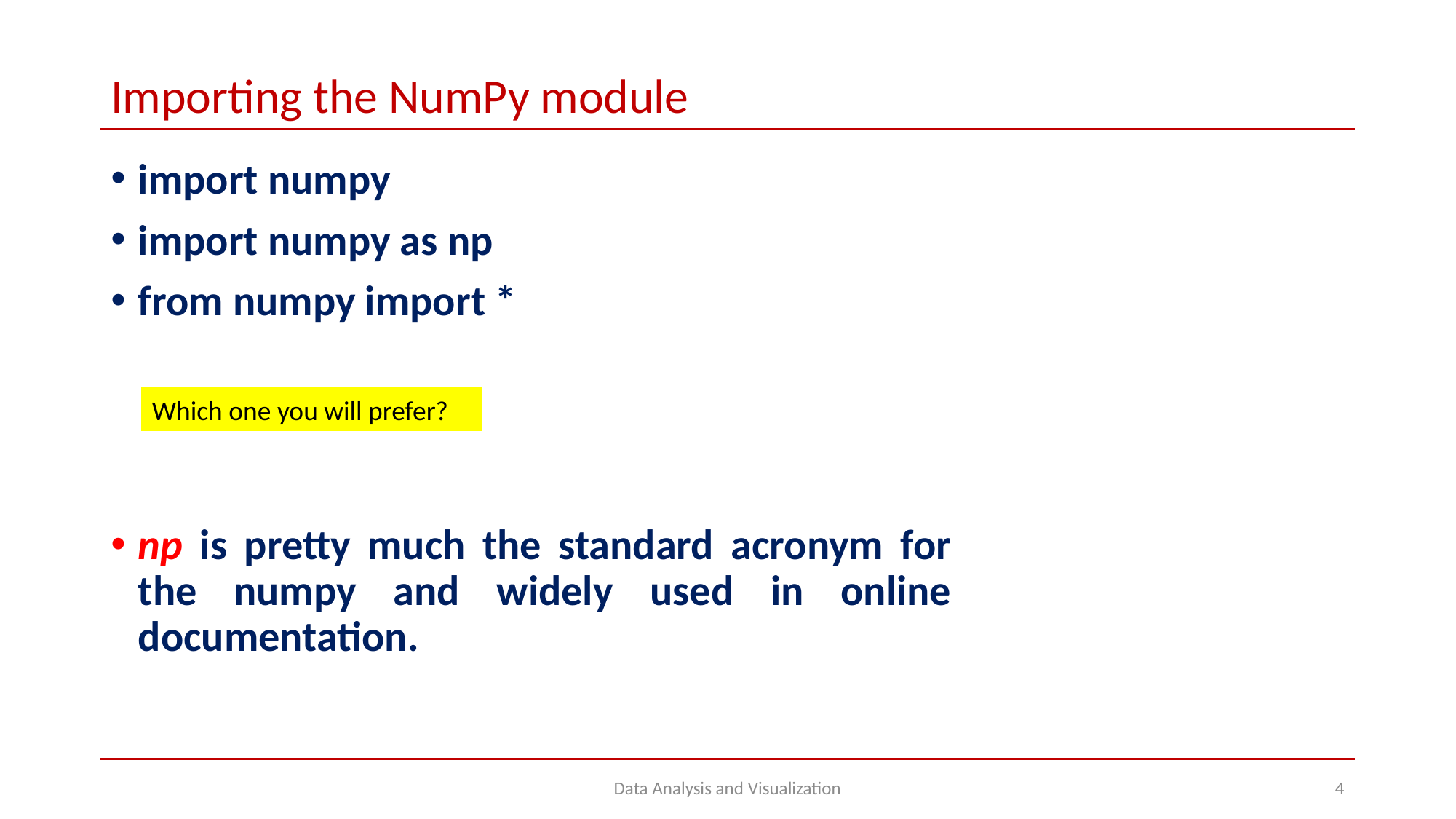

# Importing the NumPy module
import numpy
import numpy as np
from numpy import *

np is pretty much the standard acronym for the numpy and widely used in online documentation.
Which one you will prefer?
Data Analysis and Visualization
4